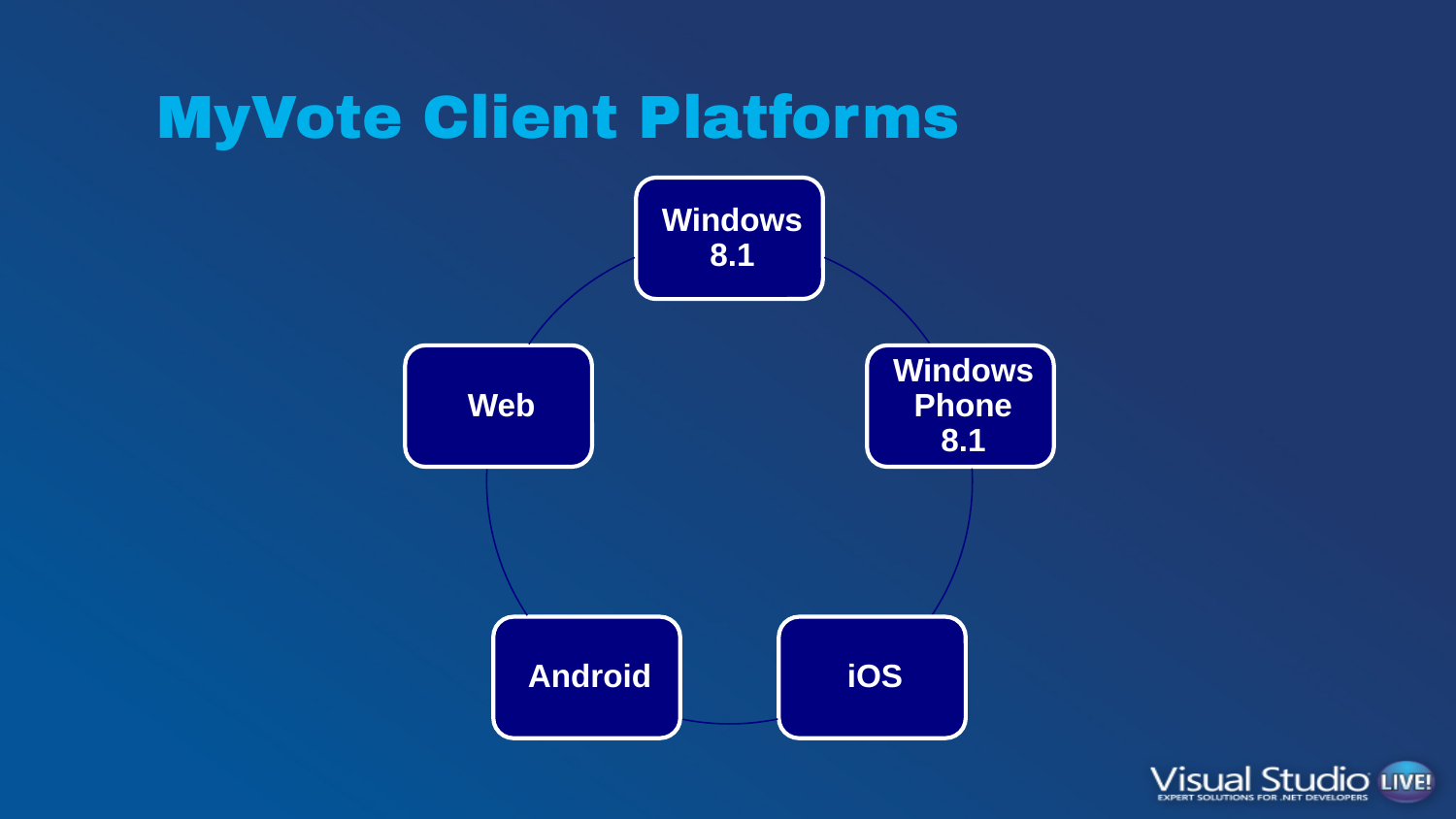

# MyVote Client Platforms
Windows 8.1
Windows Phone 8.1
iOS
Android
Web